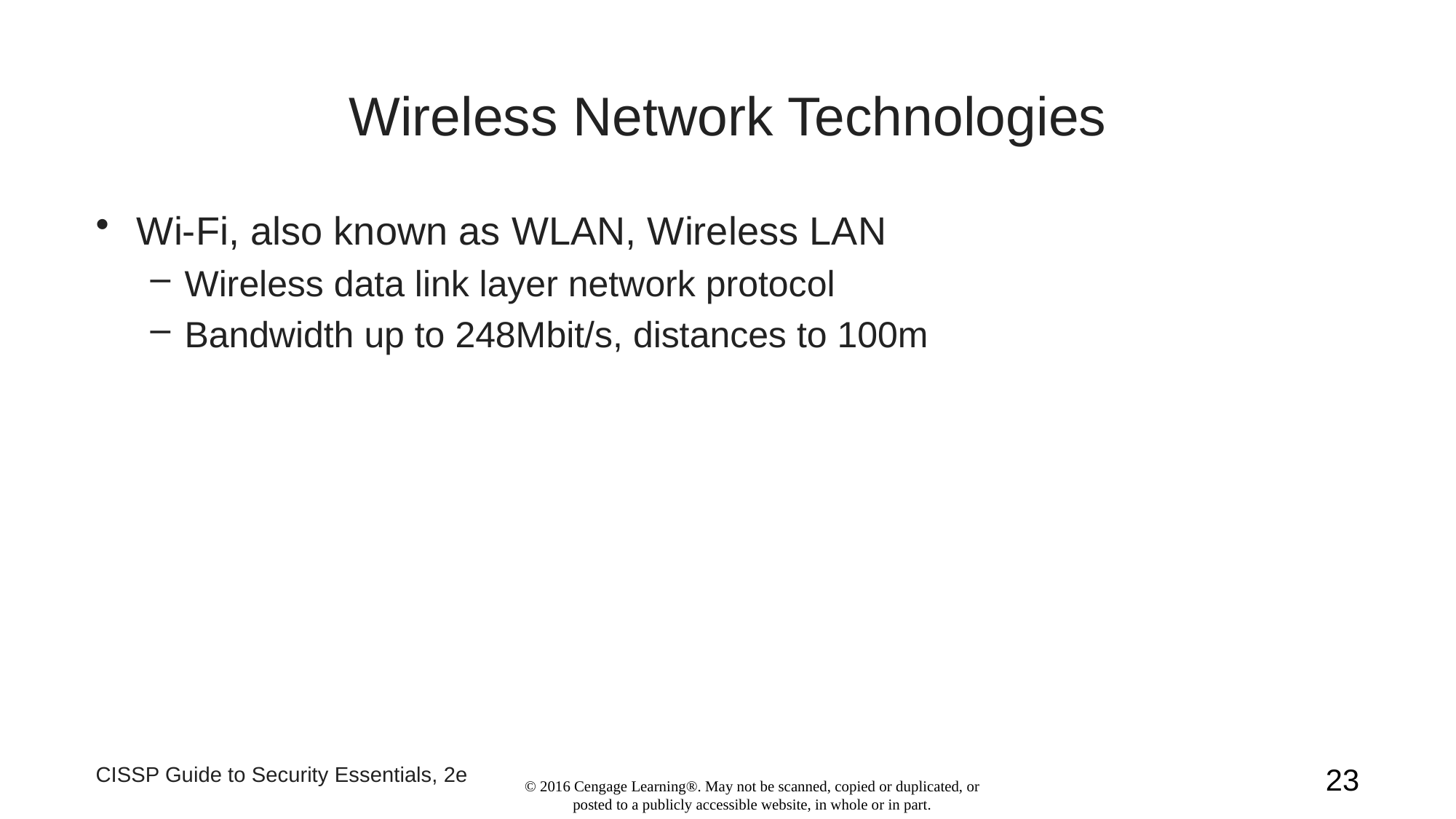

# Wireless Network Technologies
Wi-Fi, also known as WLAN, Wireless LAN
Wireless data link layer network protocol
Bandwidth up to 248Mbit/s, distances to 100m
CISSP Guide to Security Essentials, 2e
23
© 2016 Cengage Learning®. May not be scanned, copied or duplicated, or posted to a publicly accessible website, in whole or in part.